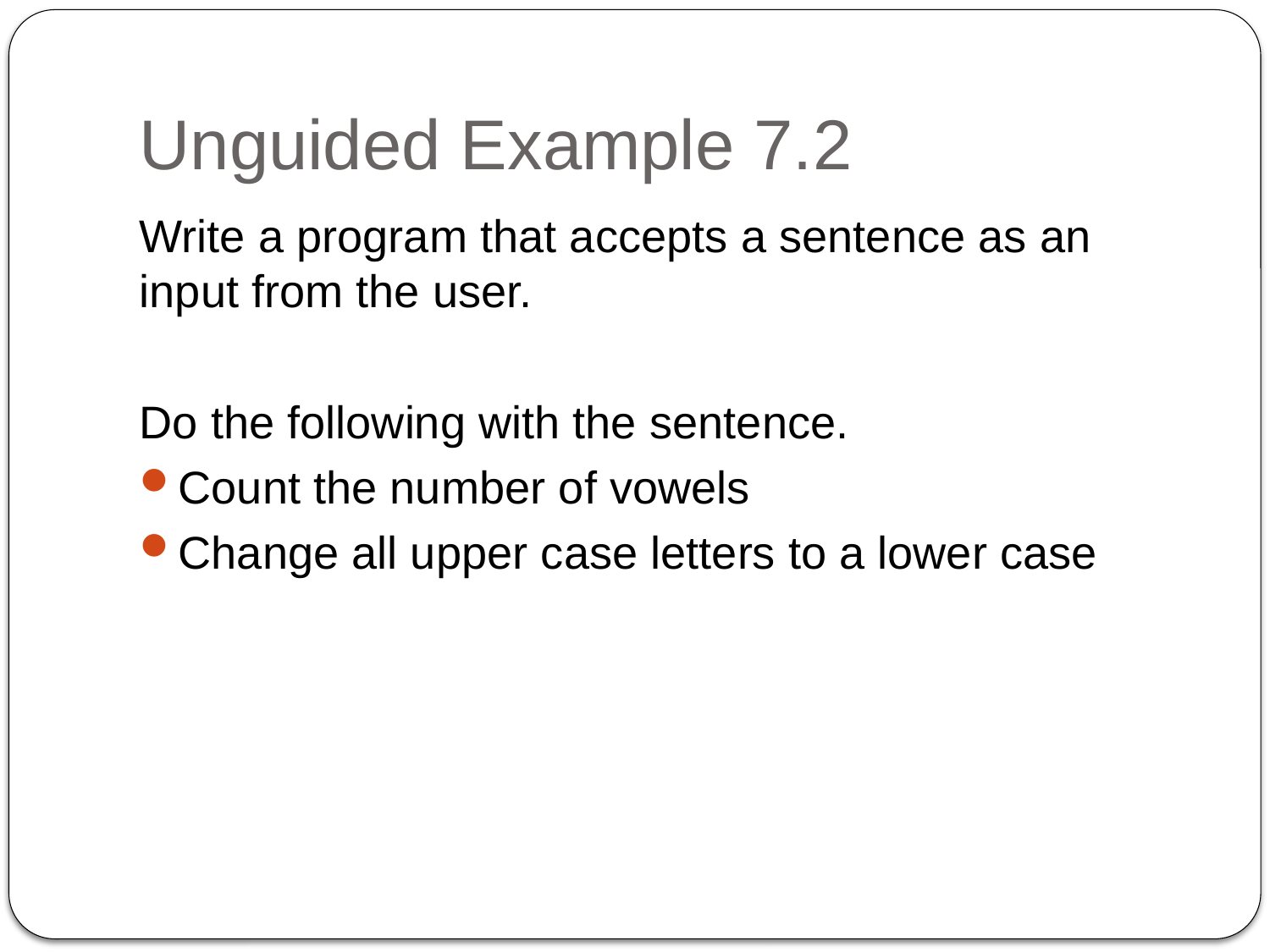

# Unguided Example 7.2
Write a program that accepts a sentence as an input from the user.

Do the following with the sentence.
Count the number of vowels
Change all upper case letters to a lower case